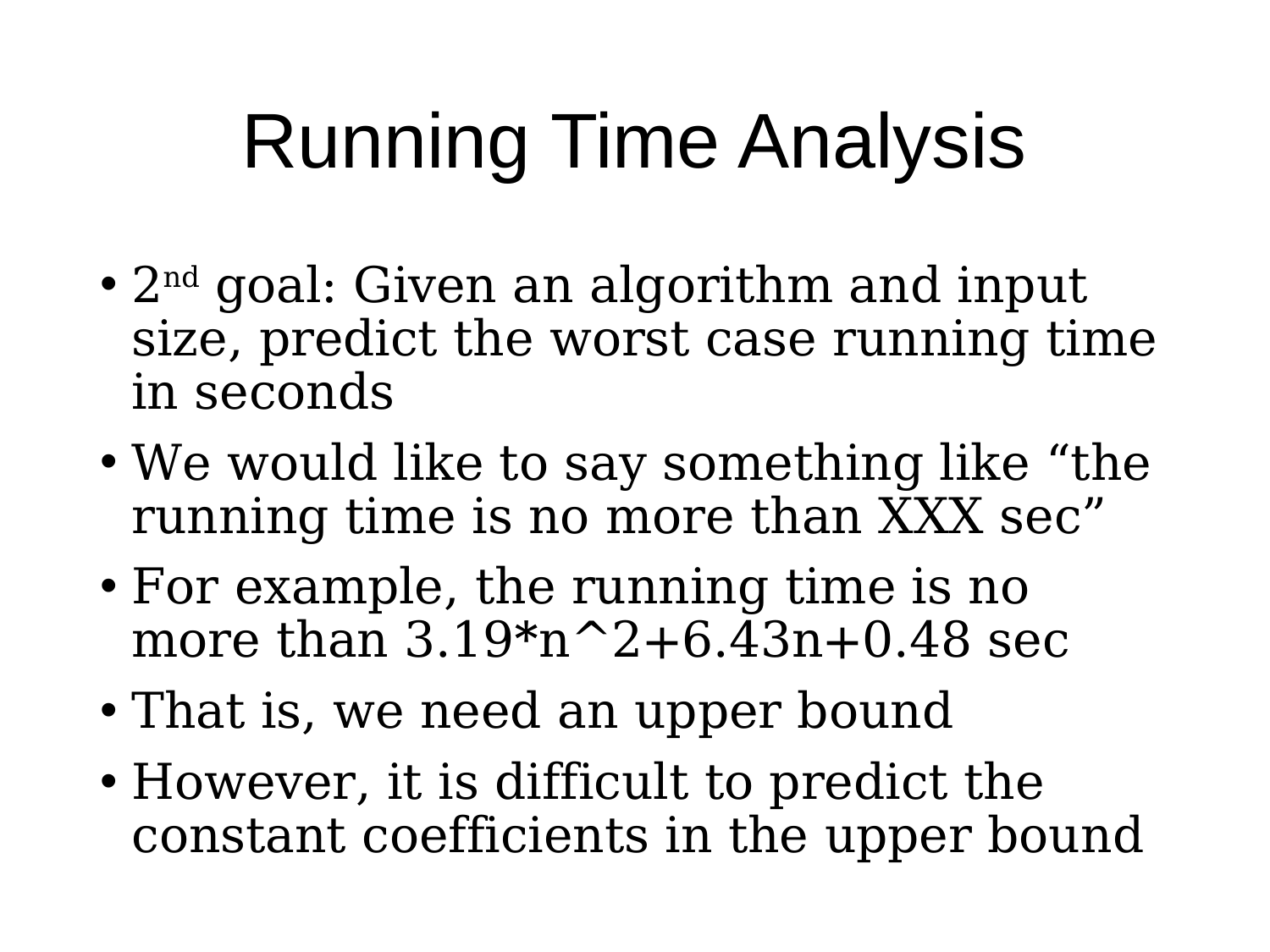

# Running Time Analysis
2nd goal: Given an algorithm and input size, predict the worst case running time in seconds
We would like to say something like “the running time is no more than XXX sec”
For example, the running time is no more than 3.19*n^2+6.43n+0.48 sec
That is, we need an upper bound
However, it is difficult to predict the constant coefficients in the upper bound